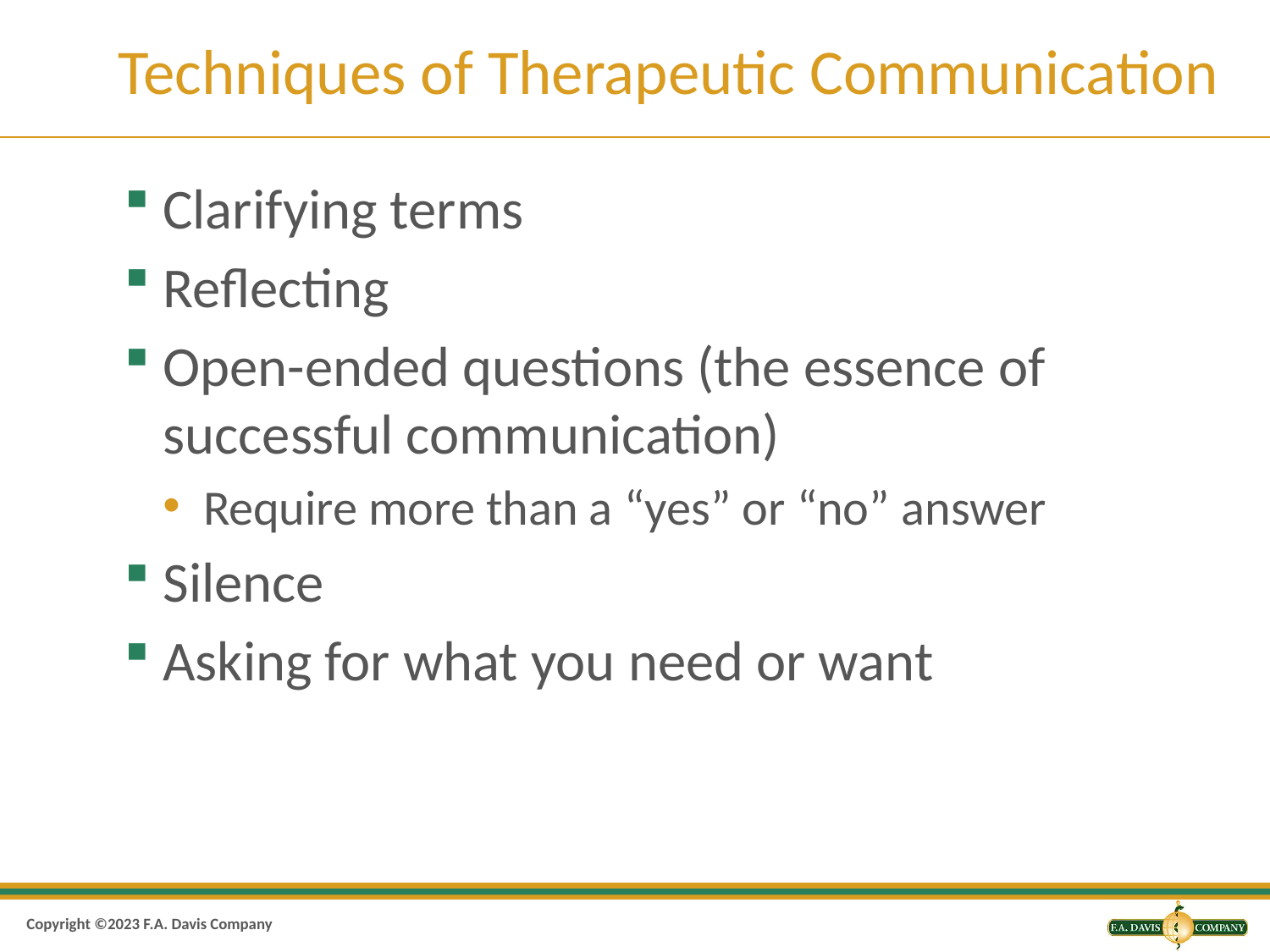

# Techniques of Therapeutic Communication
Clarifying terms
Reflecting
Open-ended questions (the essence of successful communication)
Require more than a “yes” or “no” answer
Silence
Asking for what you need or want